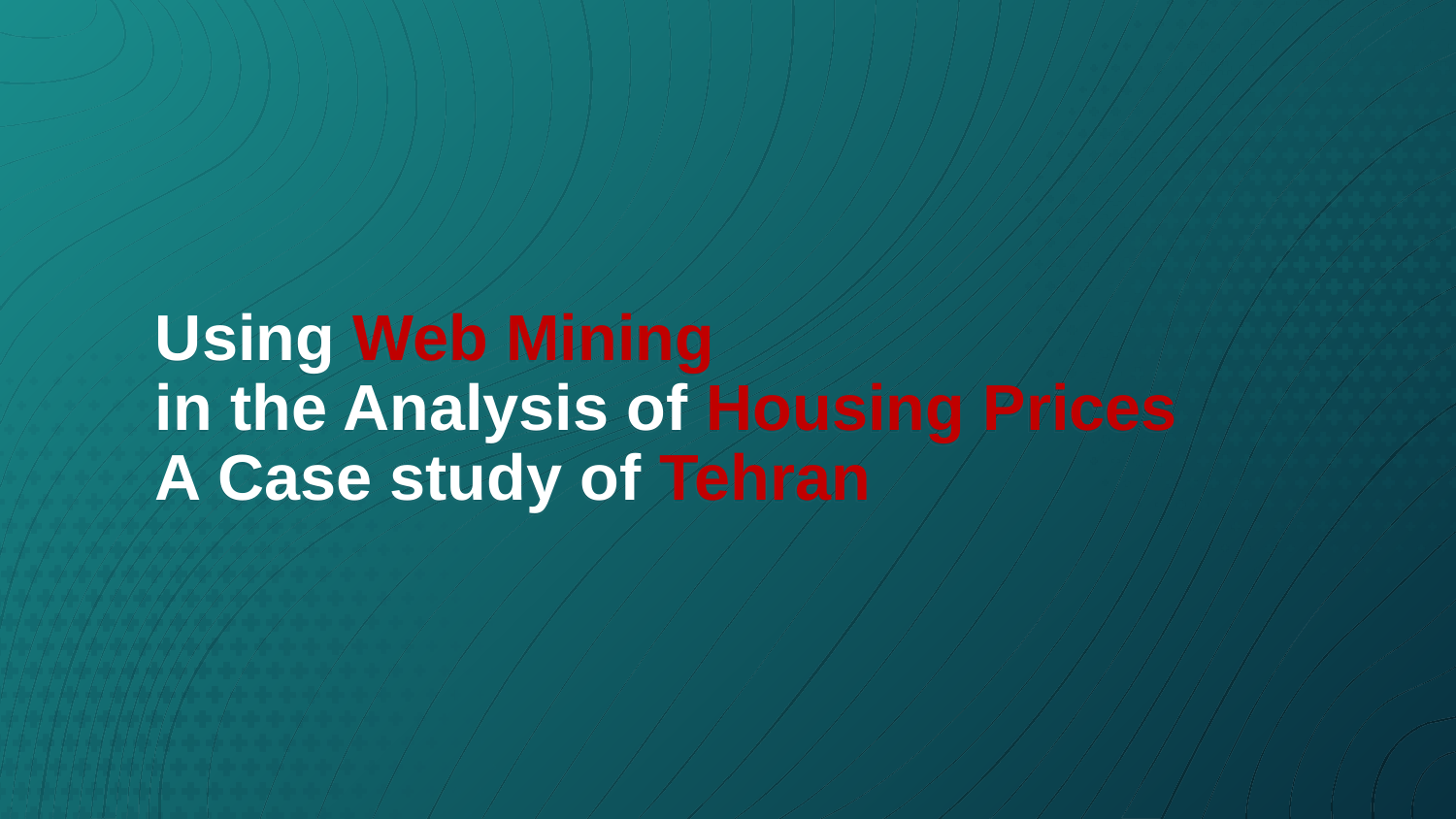

# Using Web Mining in the Analysis of Housing Prices A Case study of Tehran